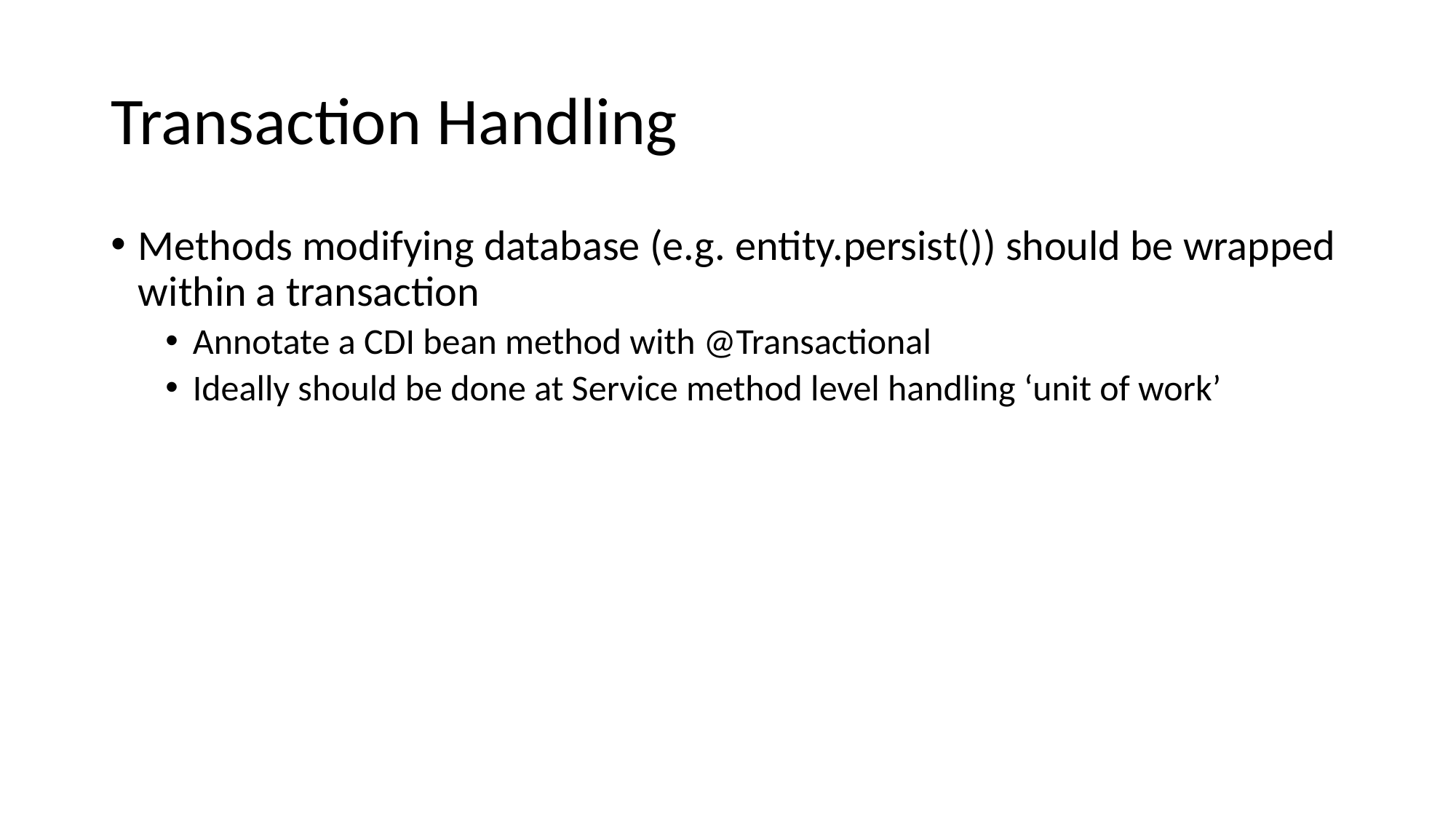

# Transaction Handling
Methods modifying database (e.g. entity.persist()) should be wrapped within a transaction
Annotate a CDI bean method with @Transactional
Ideally should be done at Service method level handling ‘unit of work’